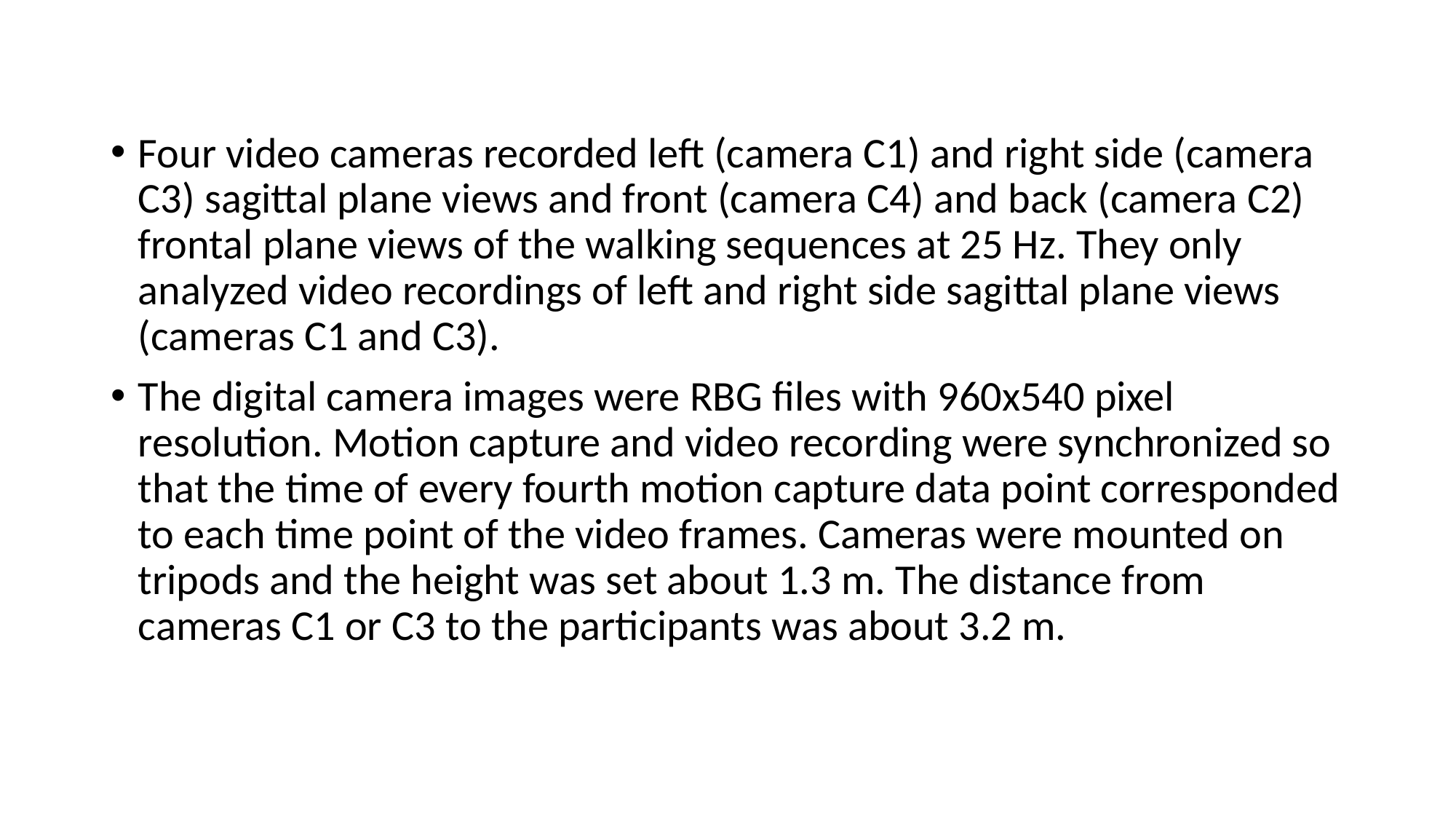

#
Four video cameras recorded left (camera C1) and right side (camera C3) sagittal plane views and front (camera C4) and back (camera C2) frontal plane views of the walking sequences at 25 Hz. They only analyzed video recordings of left and right side sagittal plane views (cameras C1 and C3).
The digital camera images were RBG files with 960x540 pixel resolution. Motion capture and video recording were synchronized so that the time of every fourth motion capture data point corresponded to each time point of the video frames. Cameras were mounted on tripods and the height was set about 1.3 m. The distance from cameras C1 or C3 to the participants was about 3.2 m.